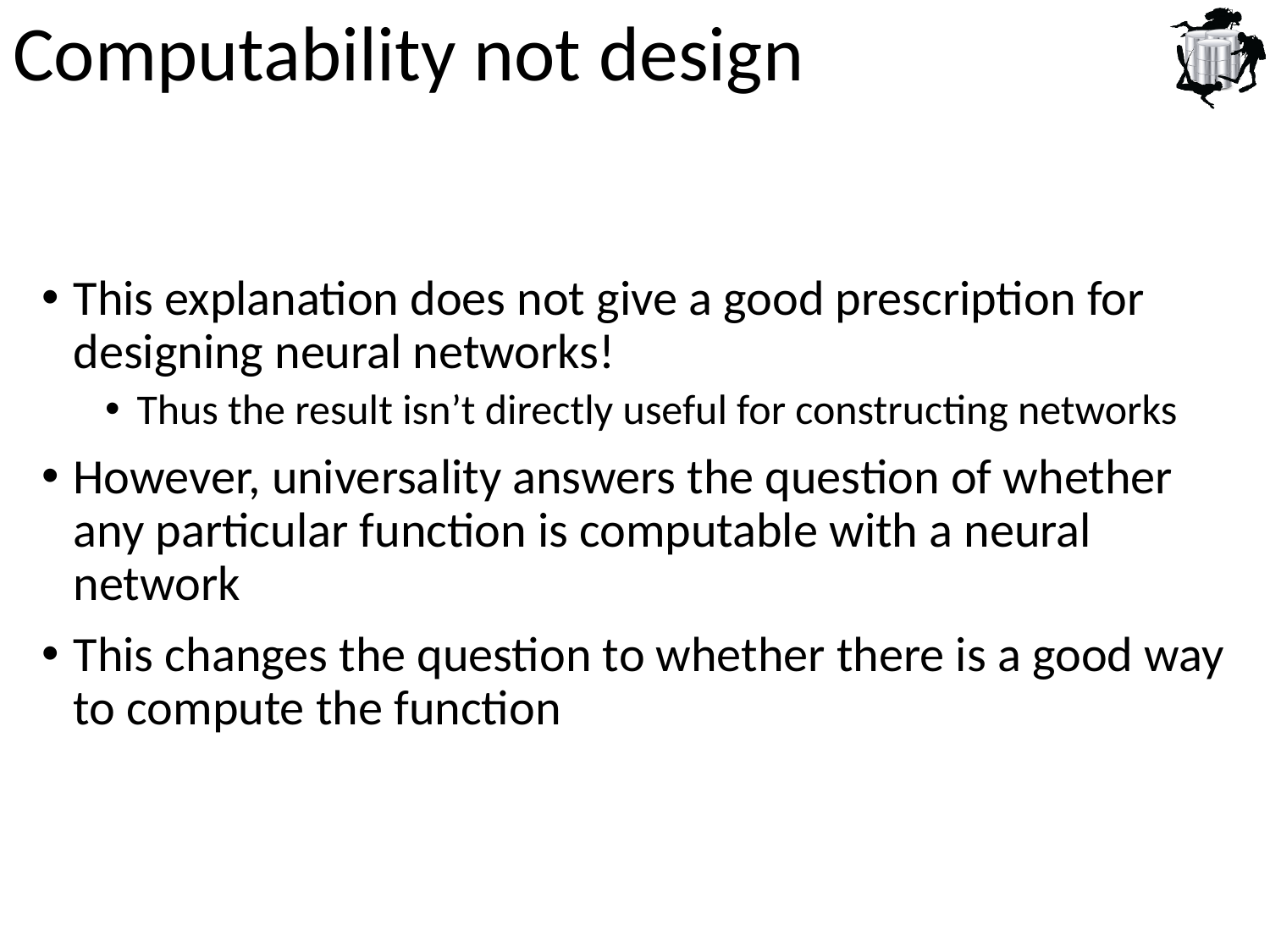

# Computability not design
This explanation does not give a good prescription for designing neural networks!
Thus the result isn’t directly useful for constructing networks
However, universality answers the question of whether any particular function is computable with a neural network
This changes the question to whether there is a good way to compute the function